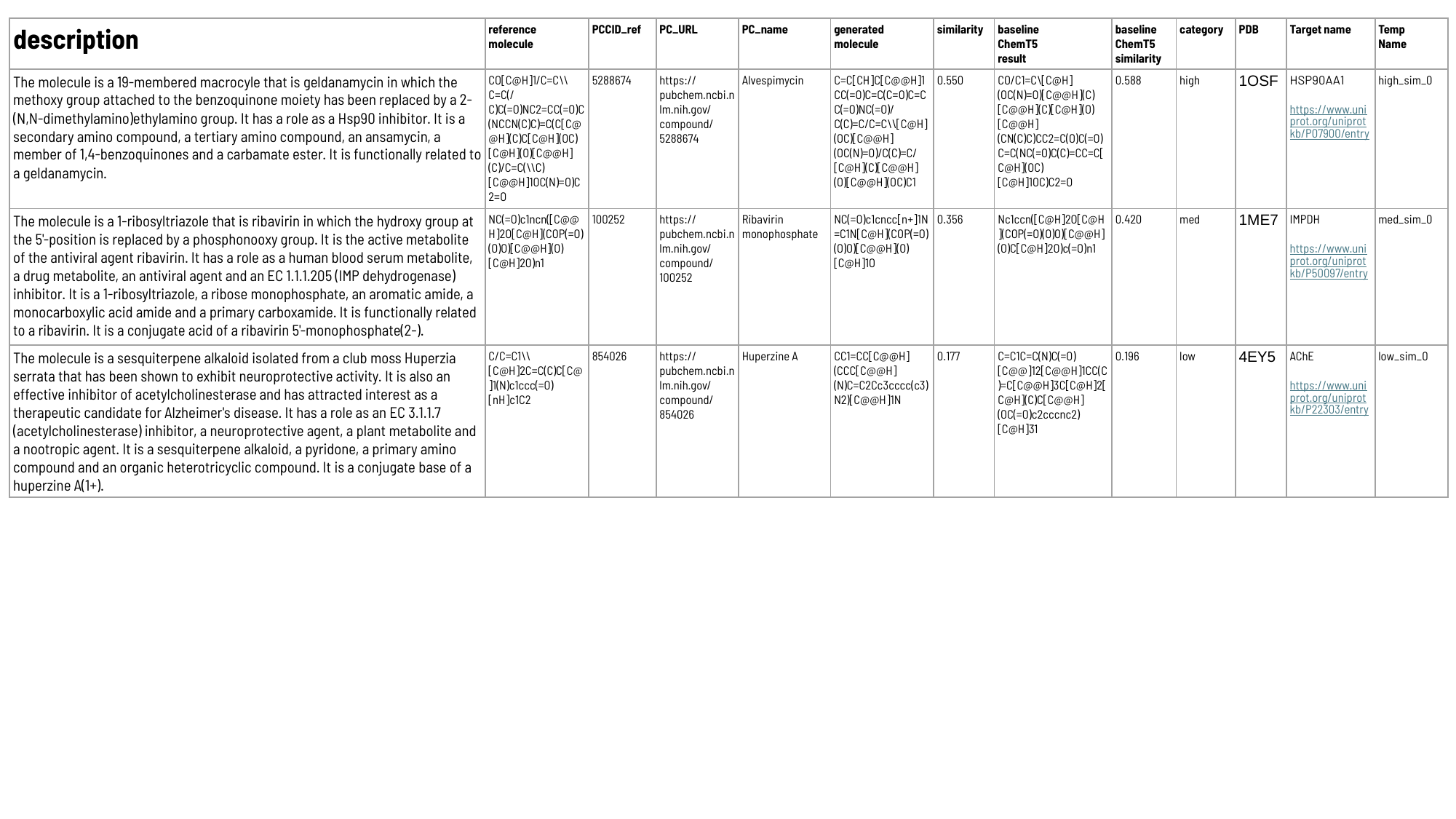

| description | reference molecule | PCCID\_ref | PC\_URL | PC\_name | generated molecule | similarity | baseline ChemT5 result | baseline ChemT5 similarity | category | PDB | Target name | Temp Name |
| --- | --- | --- | --- | --- | --- | --- | --- | --- | --- | --- | --- | --- |
| The molecule is a 19-membered macrocyle that is geldanamycin in which the methoxy group attached to the benzoquinone moiety has been replaced by a 2-(N,N-dimethylamino)ethylamino group. It has a role as a Hsp90 inhibitor. It is a secondary amino compound, a tertiary amino compound, an ansamycin, a member of 1,4-benzoquinones and a carbamate ester. It is functionally related to a geldanamycin. | CO[C@H]1/C=C\\C=C(/C)C(=O)NC2=CC(=O)C(NCCN(C)C)=C(C[C@@H](C)C[C@H](OC)[C@H](O)[C@@H](C)/C=C(\\C)[C@@H]1OC(N)=O)C2=O | 5288674 | https://pubchem.ncbi.nlm.nih.gov/compound/5288674 | Alvespimycin | C=C[CH]C[C@@H]1CC(=O)C=C(C=O)C=CC(=O)NC(=O)/C(C)=C/C=C\\[C@H](OC)[C@@H](OC(N)=O)/C(C)=C/[C@H](C)[C@@H](O)[C@@H](OC)C1 | 0.550 | CO/C1=C\[C@H](OC(N)=O)[C@@H](C)[C@@H](C)[C@H](O)[C@@H](CN(C)C)CC2=C(O)C(=O)C=C(NC(=O)C(C)=CC=C[C@H](OC)[C@H]1OC)C2=O | 0.588 | high | 1OSF | HSP90AA1 https://www.uniprot.org/uniprotkb/P07900/entry | high\_sim\_0 |
| The molecule is a 1-ribosyltriazole that is ribavirin in which the hydroxy group at the 5'-position is replaced by a phosphonooxy group. It is the active metabolite of the antiviral agent ribavirin. It has a role as a human blood serum metabolite, a drug metabolite, an antiviral agent and an EC 1.1.1.205 (IMP dehydrogenase) inhibitor. It is a 1-ribosyltriazole, a ribose monophosphate, an aromatic amide, a monocarboxylic acid amide and a primary carboxamide. It is functionally related to a ribavirin. It is a conjugate acid of a ribavirin 5'-monophosphate(2-). | NC(=O)c1ncn([C@@H]2O[C@H](COP(=O)(O)O)[C@@H](O)[C@H]2O)n1 | 100252 | https://pubchem.ncbi.nlm.nih.gov/compound/100252 | Ribavirin monophosphate | NC(=O)c1cncc[n+]1N=C1N[C@H](COP(=O)(O)O)[C@@H](O)[C@H]1O | 0.356 | Nc1ccn([C@H]2O[C@H](COP(=O)(O)O)[C@@H](O)C[C@H]2O)c(=O)n1 | 0.420 | med | 1ME7 | IMPDH https://www.uniprot.org/uniprotkb/P50097/entry | med\_sim\_0 |
| The molecule is a sesquiterpene alkaloid isolated from a club moss Huperzia serrata that has been shown to exhibit neuroprotective activity. It is also an effective inhibitor of acetylcholinesterase and has attracted interest as a therapeutic candidate for Alzheimer's disease. It has a role as an EC 3.1.1.7 (acetylcholinesterase) inhibitor, a neuroprotective agent, a plant metabolite and a nootropic agent. It is a sesquiterpene alkaloid, a pyridone, a primary amino compound and an organic heterotricyclic compound. It is a conjugate base of a huperzine A(1+). | C/C=C1\\[C@H]2C=C(C)C[C@]1(N)c1ccc(=O)[nH]c1C2 | 854026 | https://pubchem.ncbi.nlm.nih.gov/compound/854026 | Huperzine A | CC1=CC[C@@H](CCC[C@@H](N)C=C2Cc3cccc(c3)N2)[C@@H]1N | 0.177 | C=C1C=C(N)C(=O)[C@@]12[C@@H]1CC(C)=C[C@@H]3C[C@H]2[C@H](C)C[C@@H](OC(=O)c2cccnc2)[C@H]31 | 0.196 | low | 4EY5 | AChE https://www.uniprot.org/uniprotkb/P22303/entry | low\_sim\_0 |